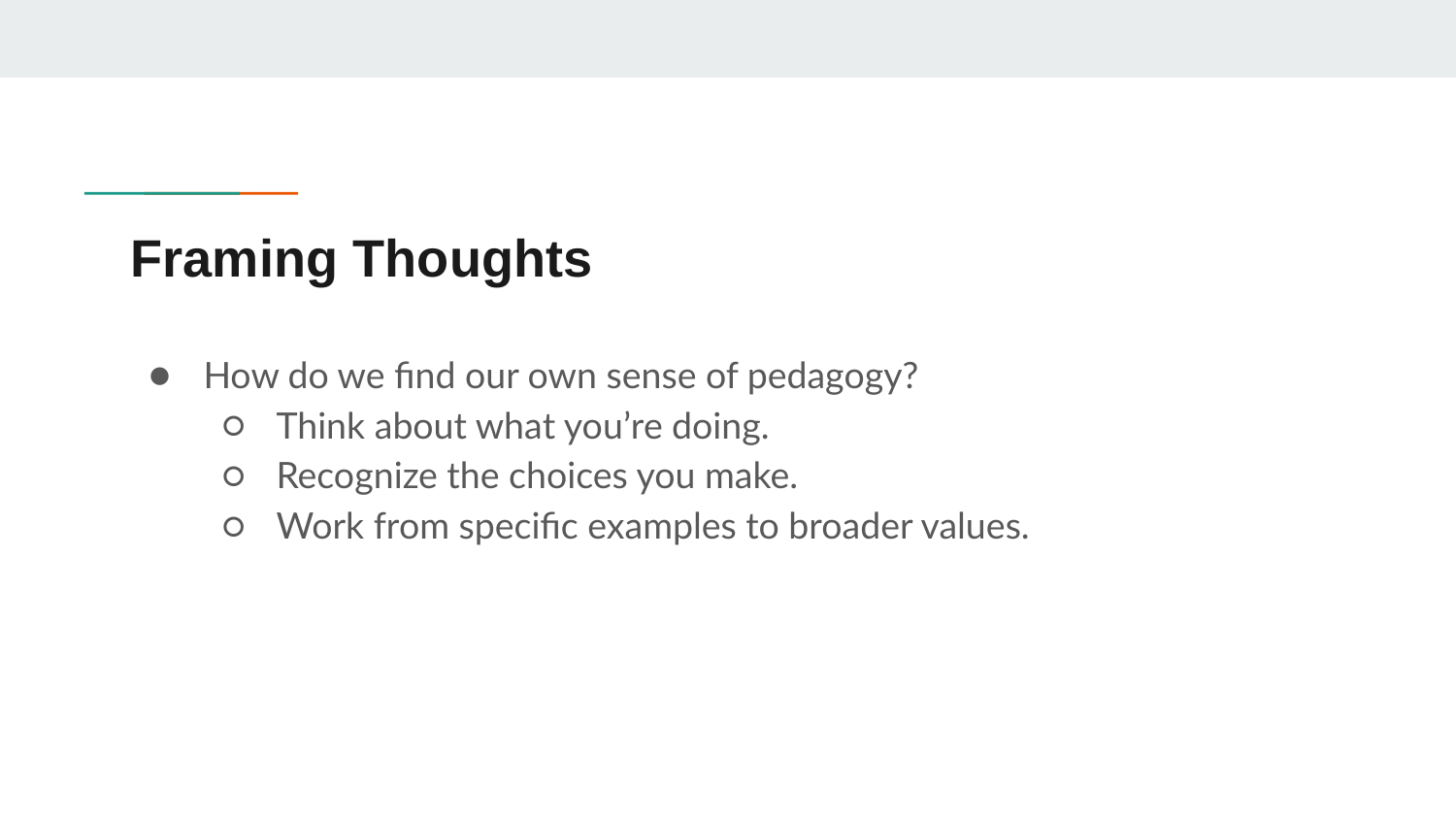

# Framing Thoughts
How do we find our own sense of pedagogy?
Think about what you’re doing.
Recognize the choices you make.
Work from specific examples to broader values.